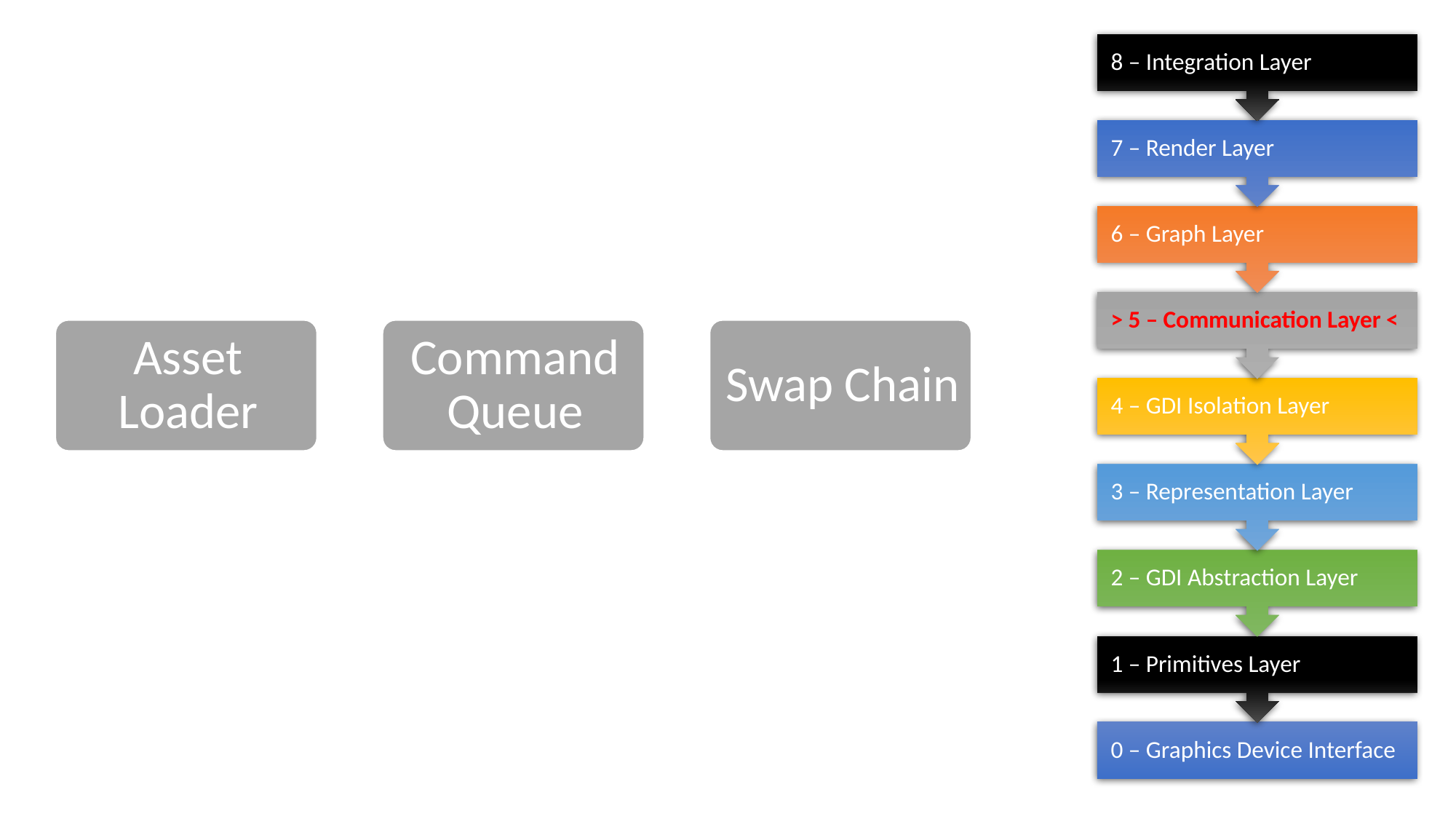

0 – Graphics Device Interface
1 – Primitives Layer
2 – GDI Abstraction Layer
3 – Representation Layer
4 – GDI Isolation Layer
> 5 – Communication Layer <
6 – Graph Layer
7 – Render Layer
8 – Integration Layer
Asset Loader
Command Queue
Swap Chain